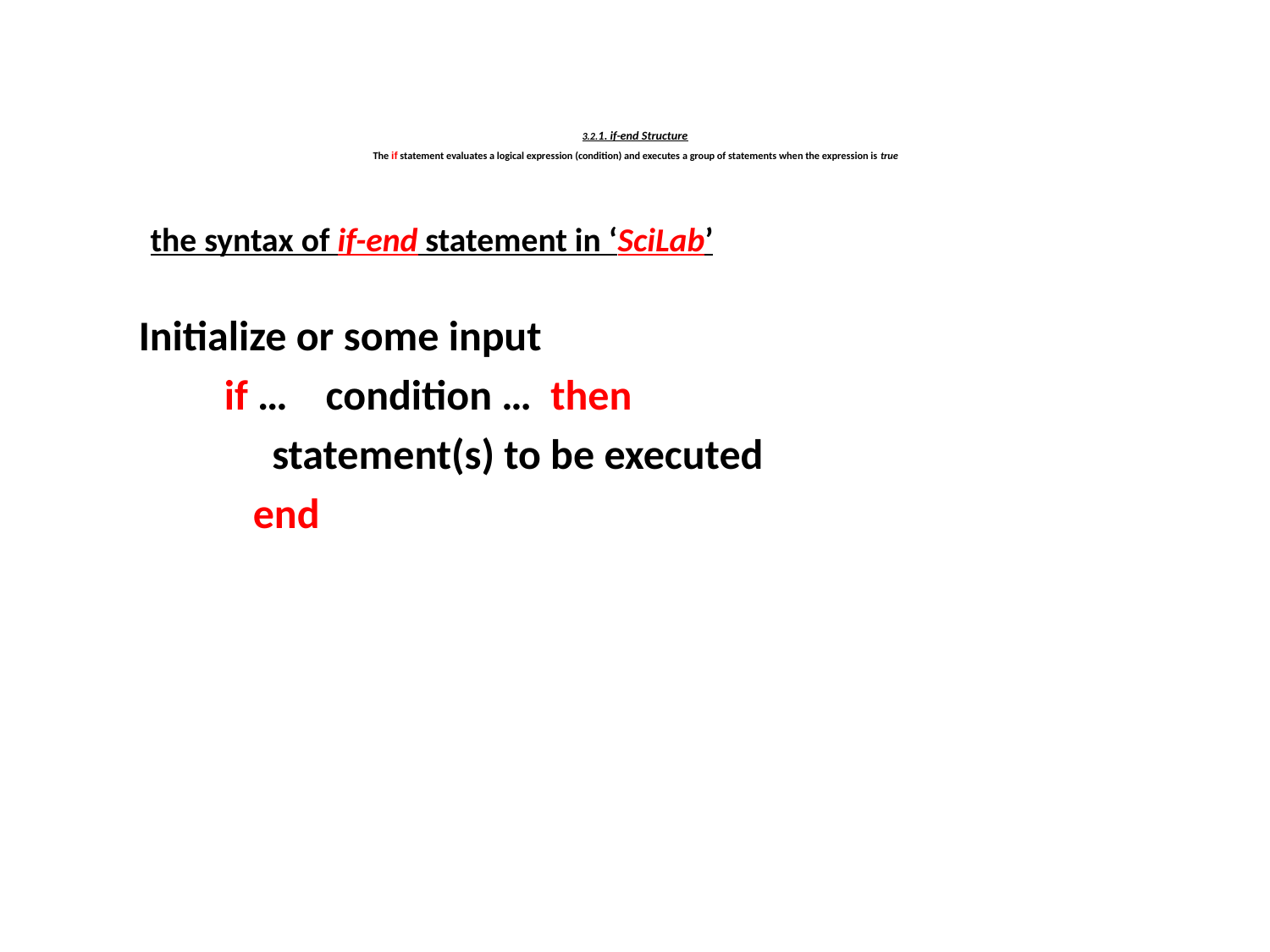

# 3.2.1. if-end Structure The if statement evaluates a logical expression (condition) and executes a group of statements when the expression is true
the syntax of if-end statement in ‘SciLab’

 Initialize or some input
          if …    condition …  then
               statement(s) to be executed
             end